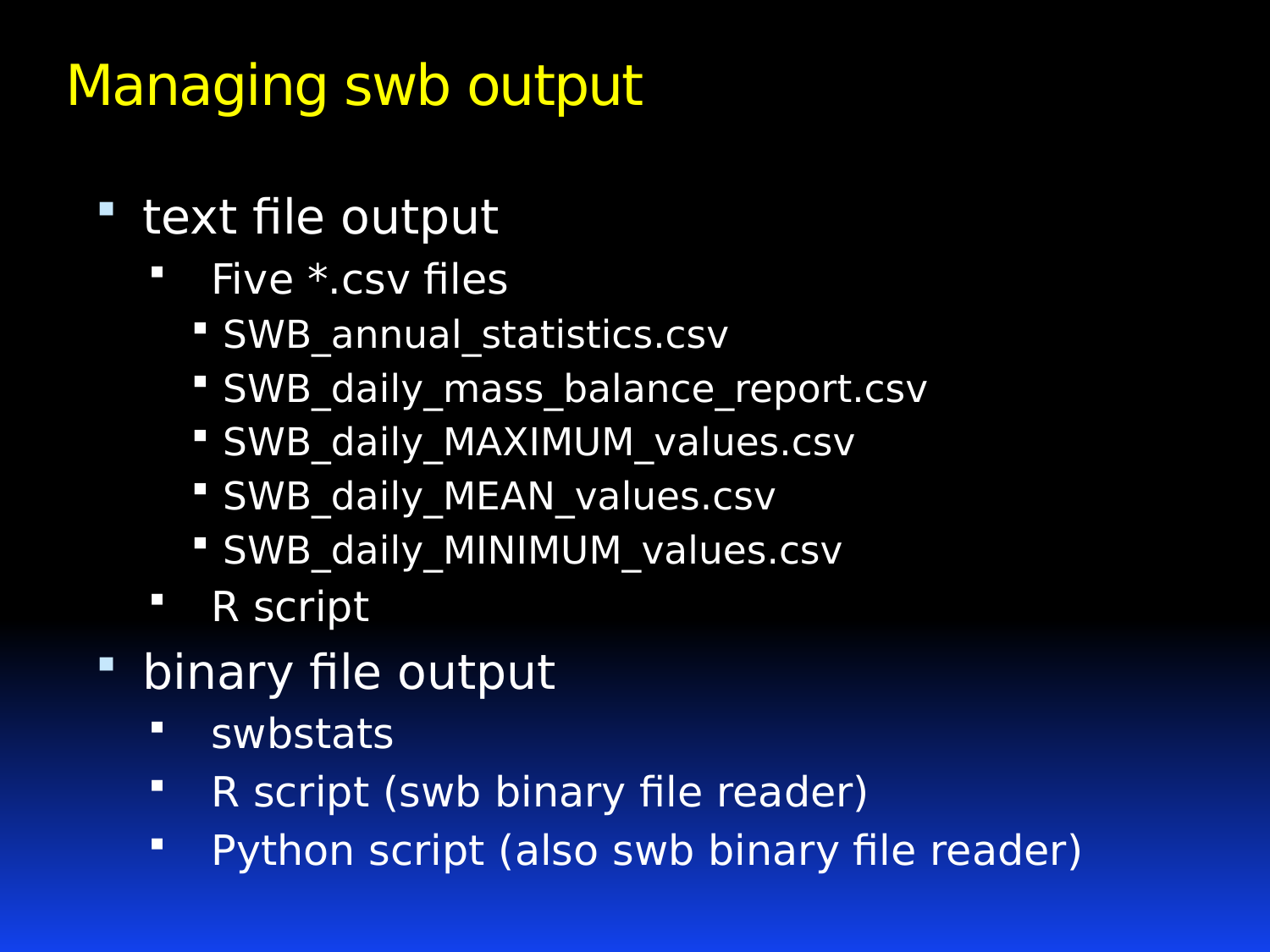

# Managing swb output
text file output
Five *.csv files
SWB_annual_statistics.csv
SWB_daily_mass_balance_report.csv
SWB_daily_MAXIMUM_values.csv
SWB_daily_MEAN_values.csv
SWB_daily_MINIMUM_values.csv
R script
binary file output
swbstats
R script (swb binary file reader)
Python script (also swb binary file reader)